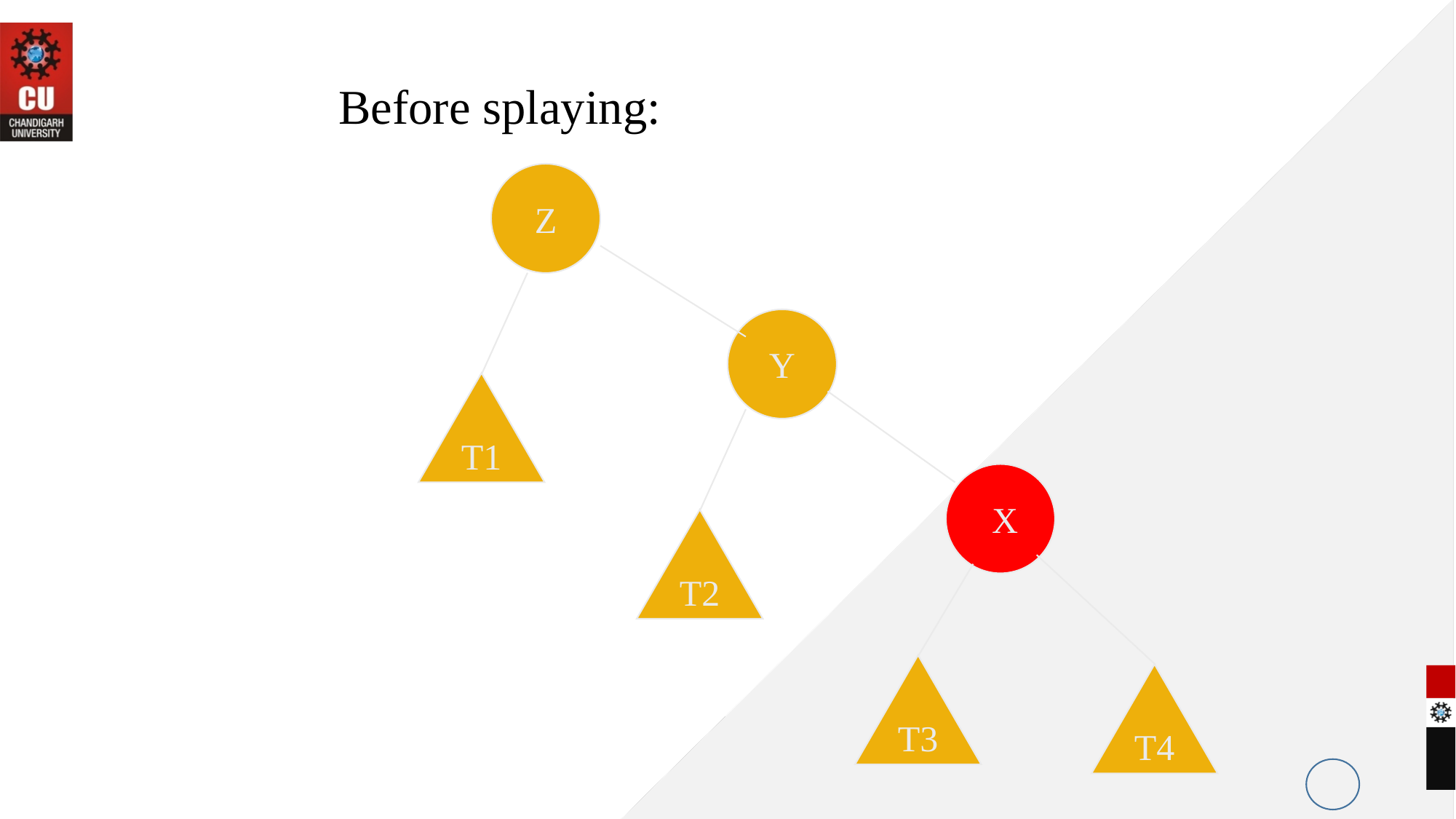

Before splaying:
Z

Y
T1

 X
T2

T3
T4